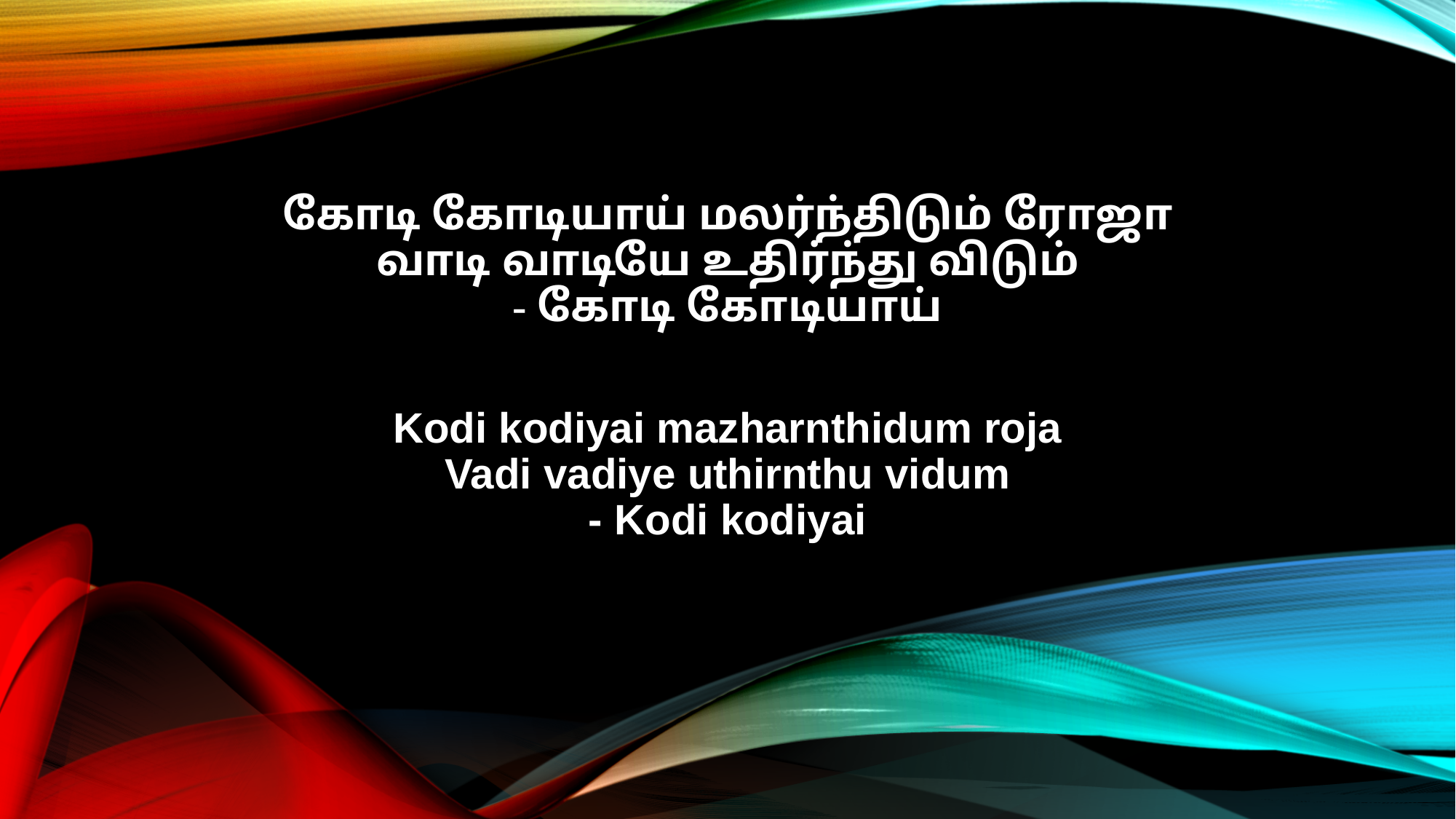

கோடி கோடியாய் மலர்ந்திடும் ரோஜா
வாடி வாடியே உதிர்ந்து விடும்
- கோடி கோடியாய்

Kodi kodiyai mazharnthidum roja
Vadi vadiye uthirnthu vidum
- Kodi kodiyai